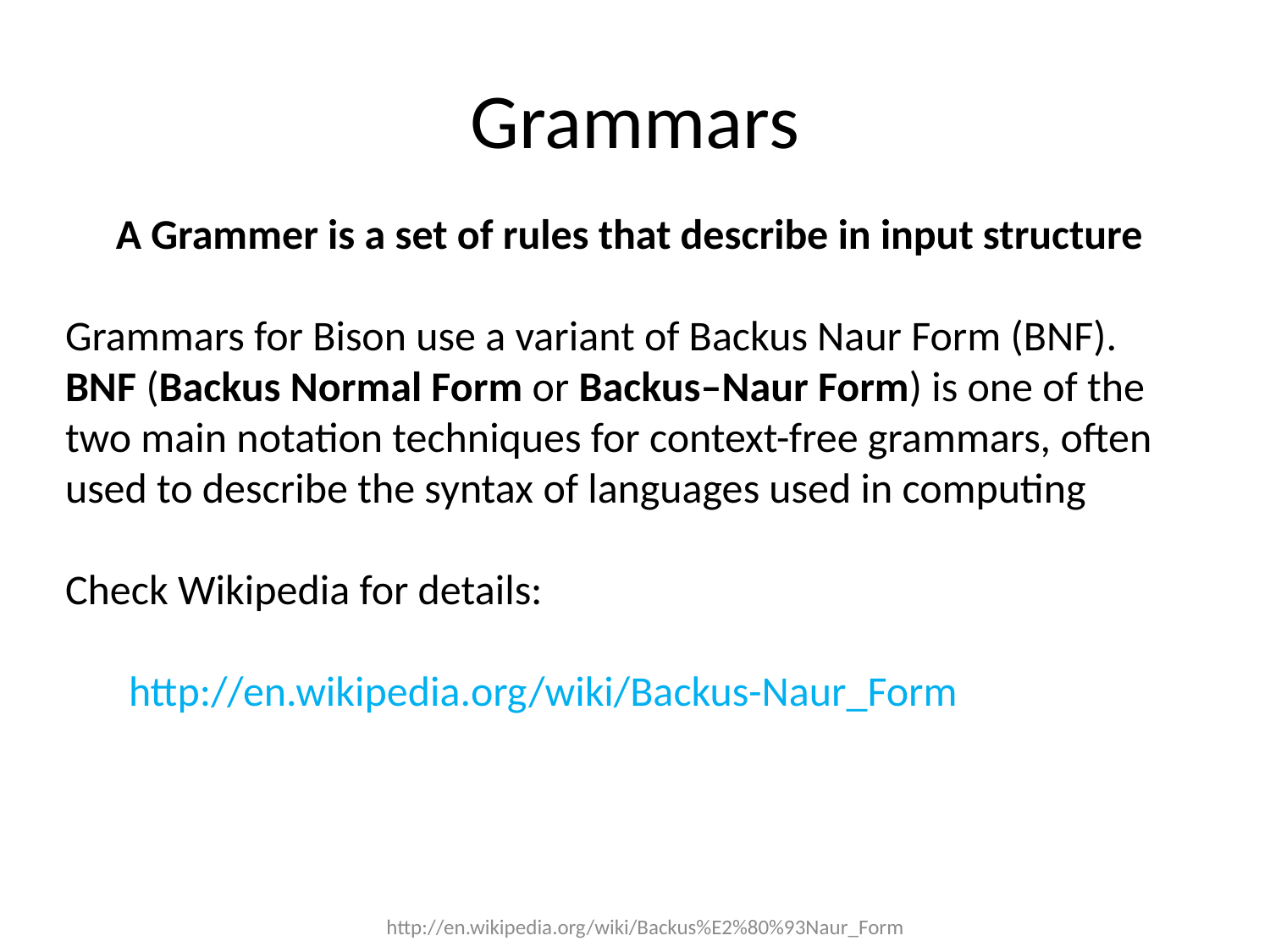

# Grammars
A Grammer is a set of rules that describe in input structure

Grammars for Bison use a variant of Backus Naur Form (BNF). BNF (Backus Normal Form or Backus–Naur Form) is one of the two main notation techniques for context-free grammars, often used to describe the syntax of languages used in computing

Check Wikipedia for details:

http://en.wikipedia.org/wiki/Backus-Naur_Form

http://en.wikipedia.org/wiki/Backus%E2%80%93Naur_Form